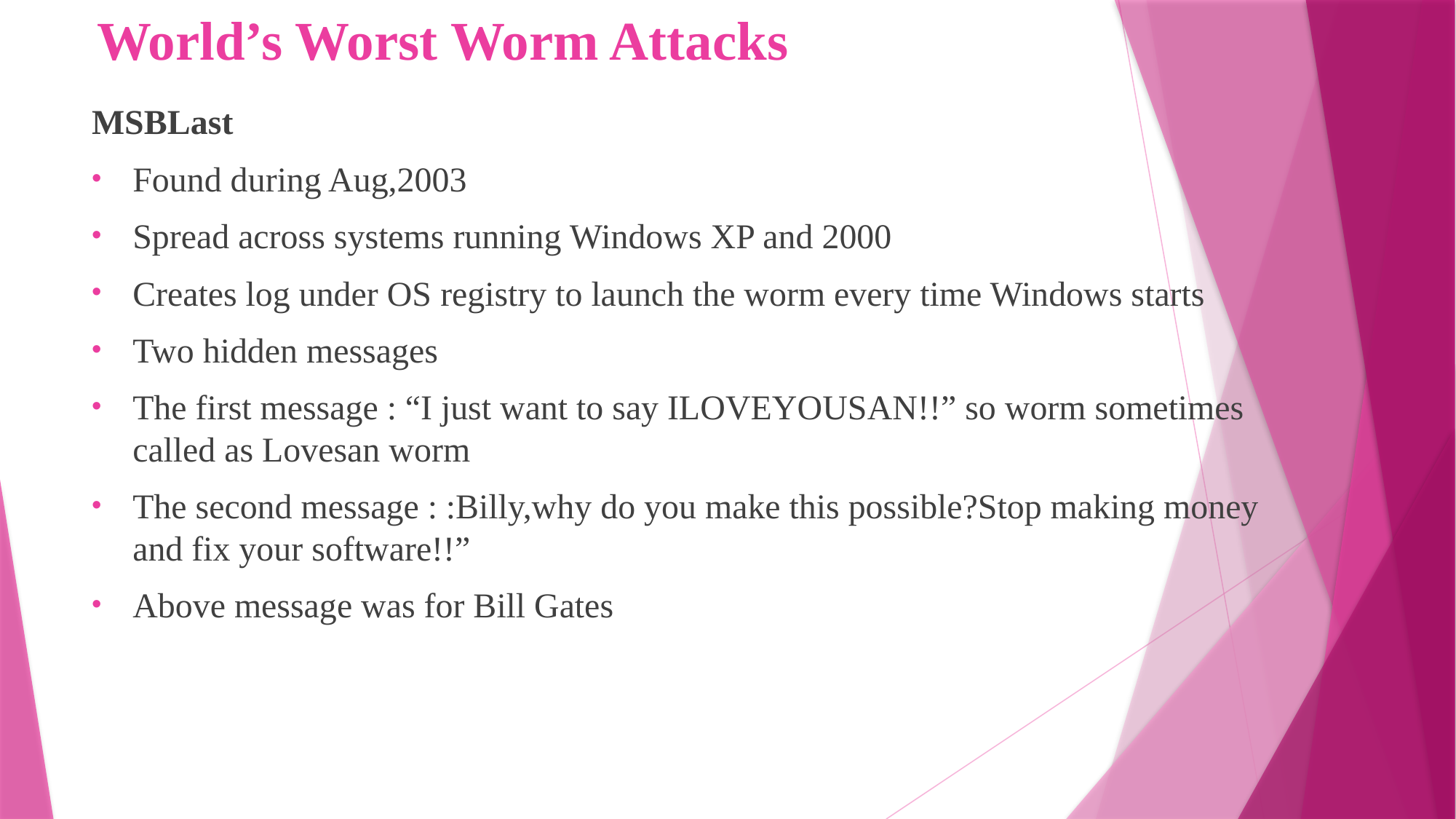

# World’s Worst Worm Attacks
MSBLast
Found during Aug,2003
Spread across systems running Windows XP and 2000
Creates log under OS registry to launch the worm every time Windows starts
Two hidden messages
The first message : “I just want to say ILOVEYOUSAN!!” so worm sometimes called as Lovesan worm
The second message : :Billy,why do you make this possible?Stop making money and fix your software!!”
Above message was for Bill Gates